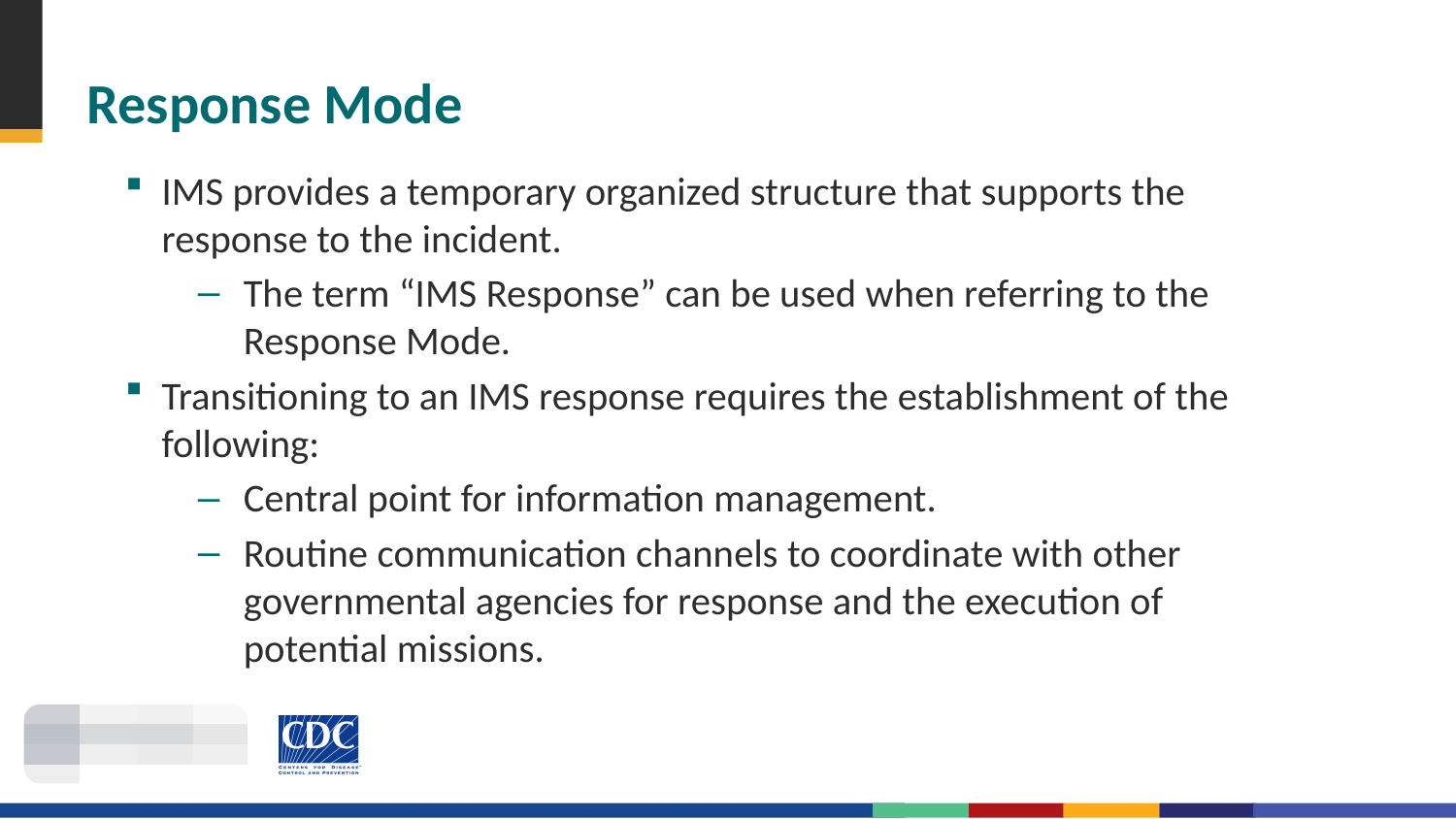

# Response Mode
IMS provides a temporary organized structure that supports the response to the incident.
The term “IMS Response” can be used when referring to the Response Mode.
Transitioning to an IMS response requires the establishment of the following:
Central point for information management.
Routine communication channels to coordinate with other governmental agencies for response and the execution of potential missions.